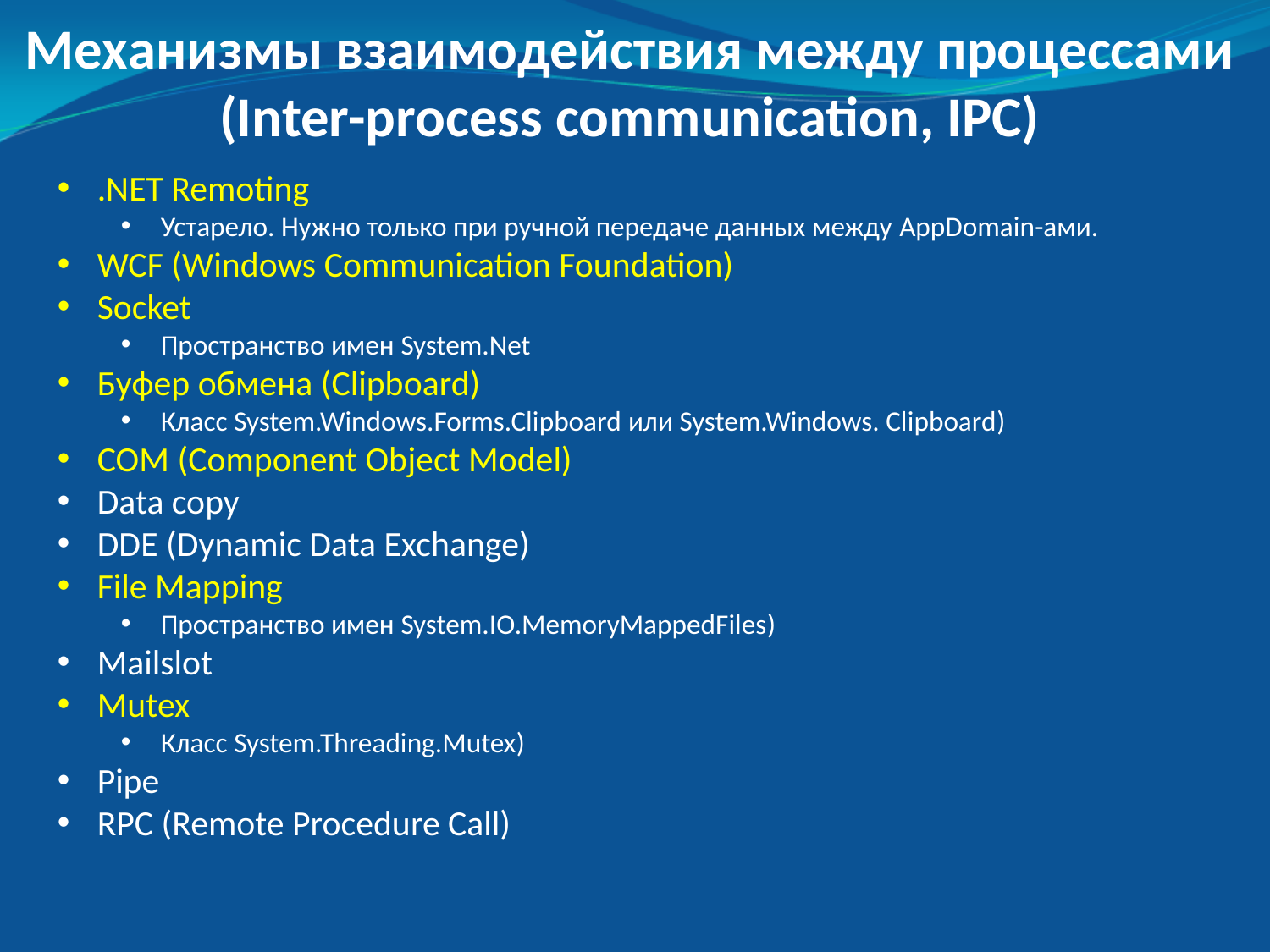

Механизмы взаимодействия между процессами
(Inter-process communication, IPC)
.NET Remoting
Устарело. Нужно только при ручной передаче данных между AppDomain-ами.
WCF (Windows Communication Foundation)
Socket
Пространство имен System.Net
Буфер обмена (Clipboard)
Класс System.Windows.Forms.Clipboard или System.Windows. Clipboard)
COM (Component Object Model)
Data copy
DDE (Dynamic Data Exchange)
File Mapping
Пространство имен System.IO.MemoryMappedFiles)
Mailslot
Mutex
Класс System.Threading.Mutex)
Pipe
RPC (Remote Procedure Call)